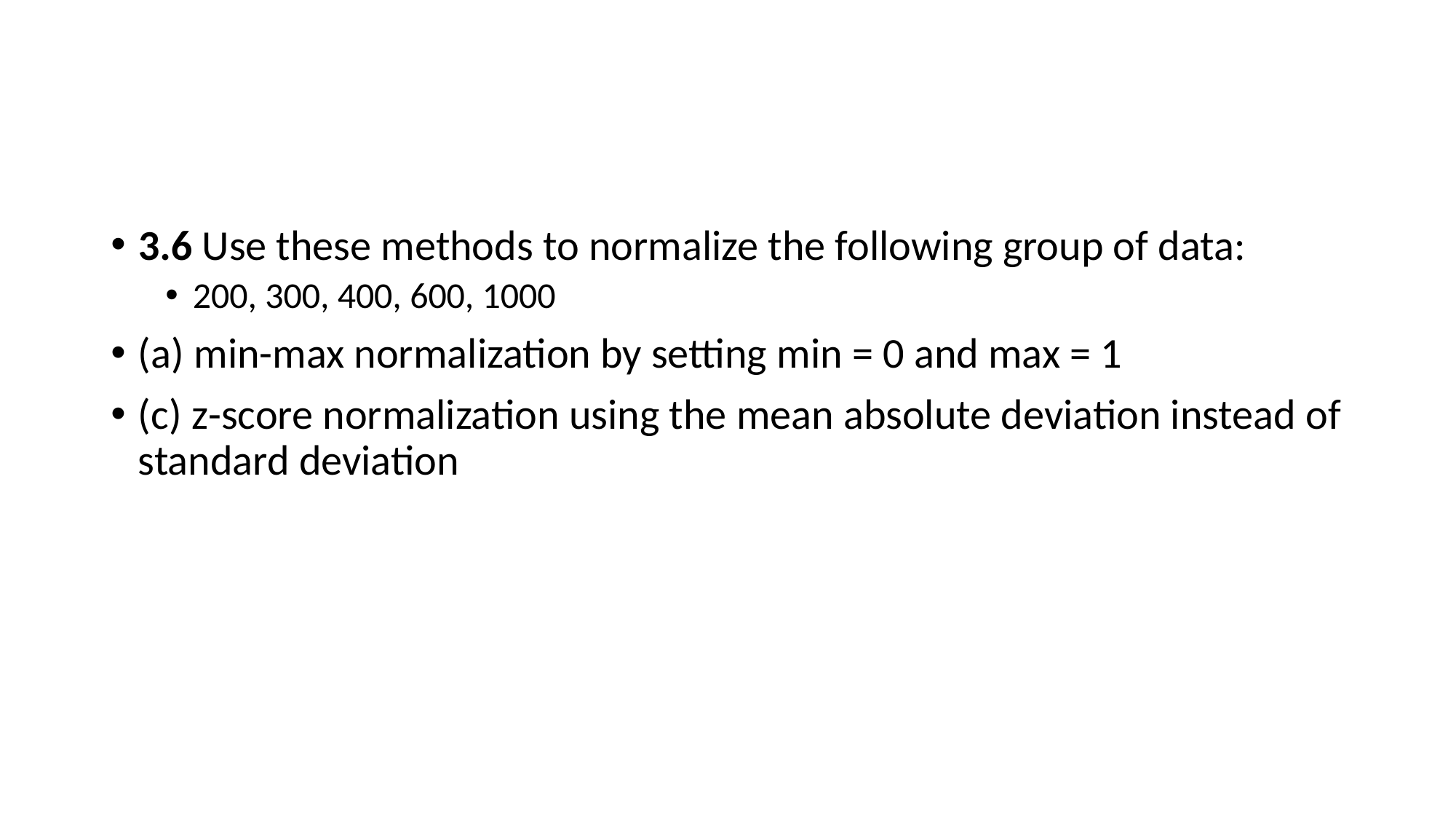

#
3.6 Use these methods to normalize the following group of data:
200, 300, 400, 600, 1000
(a) min-max normalization by setting min = 0 and max = 1
(c) z-score normalization using the mean absolute deviation instead of standard deviation